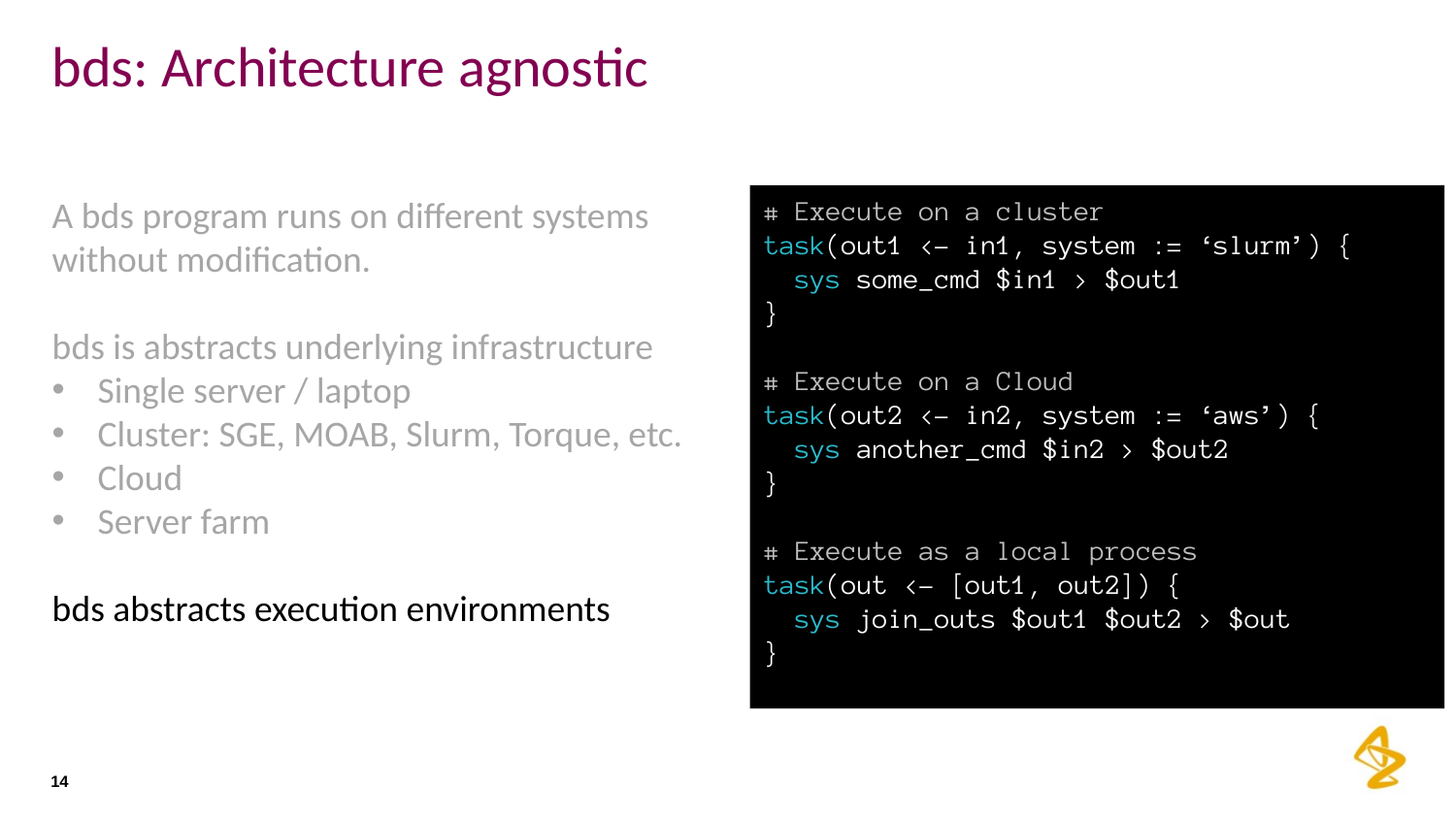

# bds: Architecture agnostic
A bds program runs on different systems without modification.
bds is abstracts underlying infrastructure
Single server / laptop
Cluster: SGE, MOAB, Slurm, Torque, etc.
Cloud
Server farm

bds abstracts execution environments

# Execute on a cluster
task(out1 <- in1, system := ‘slurm’) {
  sys some_cmd $in1 > $out1
}

# Execute on a Cloud
task(out2 <- in2, system := ‘aws’) {
  sys another_cmd $in2 > $out2
}

# Execute as a local process
task(out <- [out1, out2]) {
  sys join_outs $out1 $out2 > $out
}

14